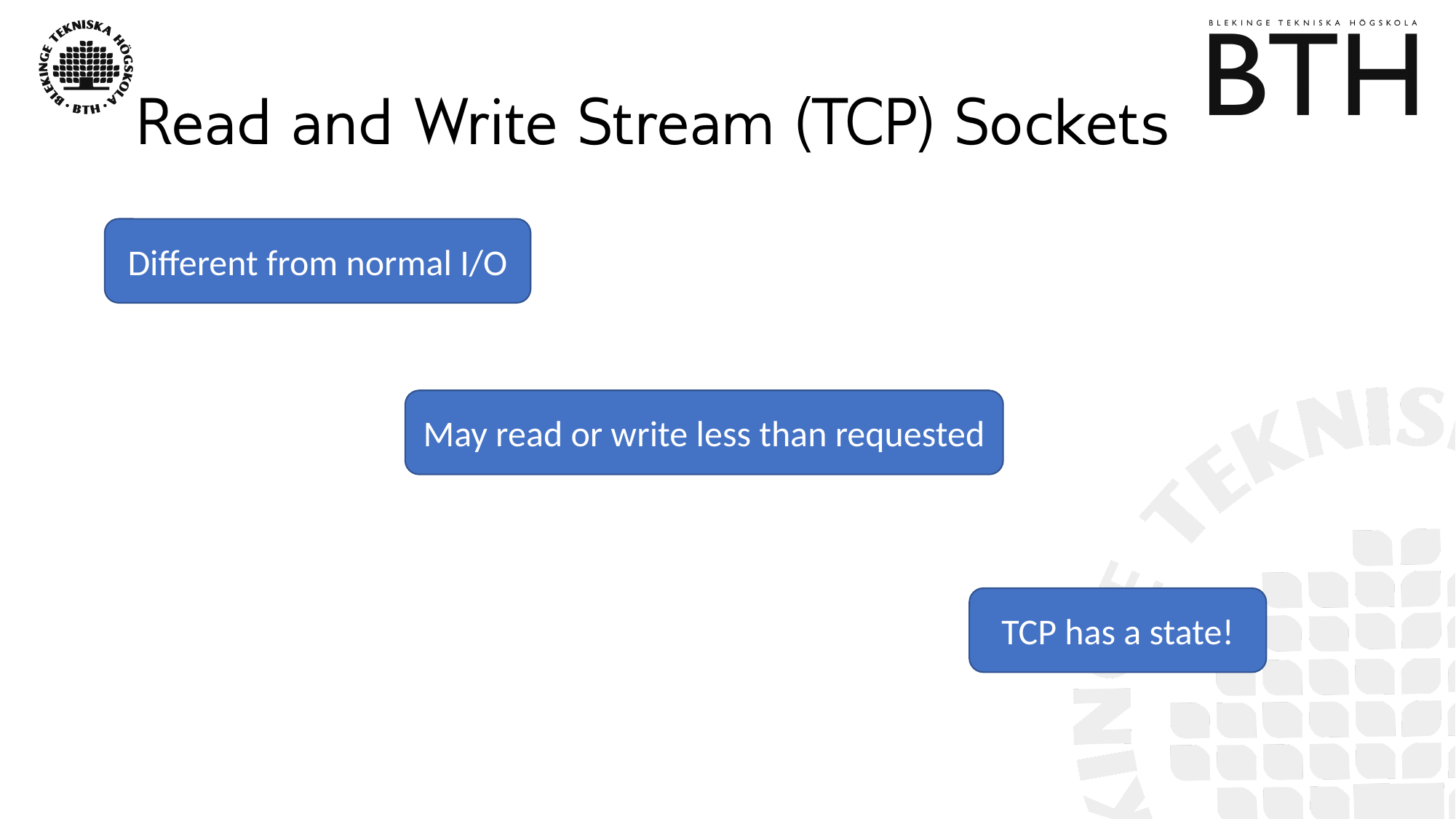

# Read and Write Stream (TCP) Sockets
Different from normal I/O
May read or write less than requested
TCP has a state!